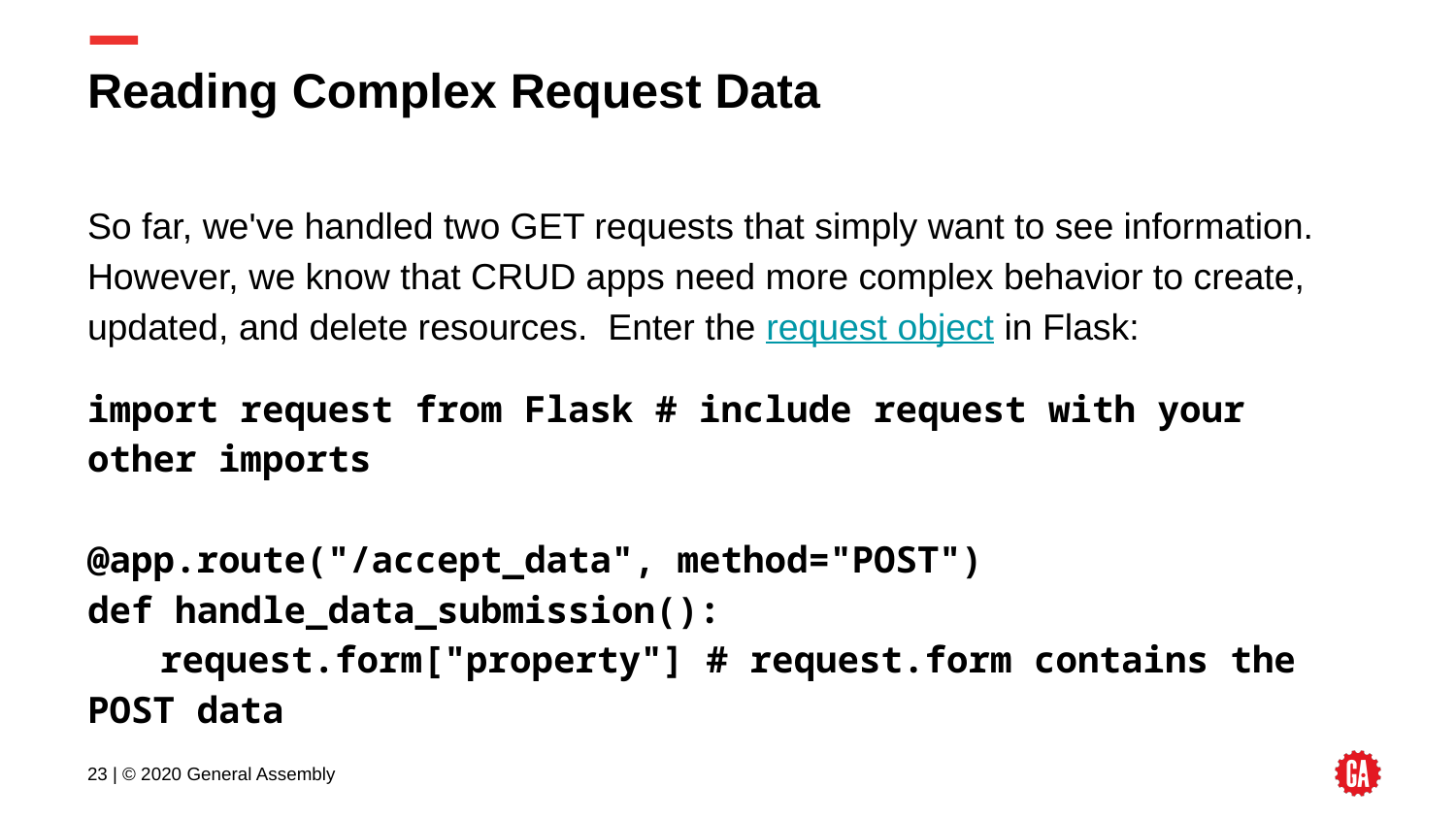

# Reading Complex Request Data
So far, we've handled two GET requests that simply want to see information. However, we know that CRUD apps need more complex behavior to create, updated, and delete resources.  Enter the request object in Flask:
import request from Flask # include request with your other imports

@app.route("/accept_data", method="POST")
def handle_data_submission():
request.form["property"] # request.form contains the POST data
23 | © 2020 General Assembly